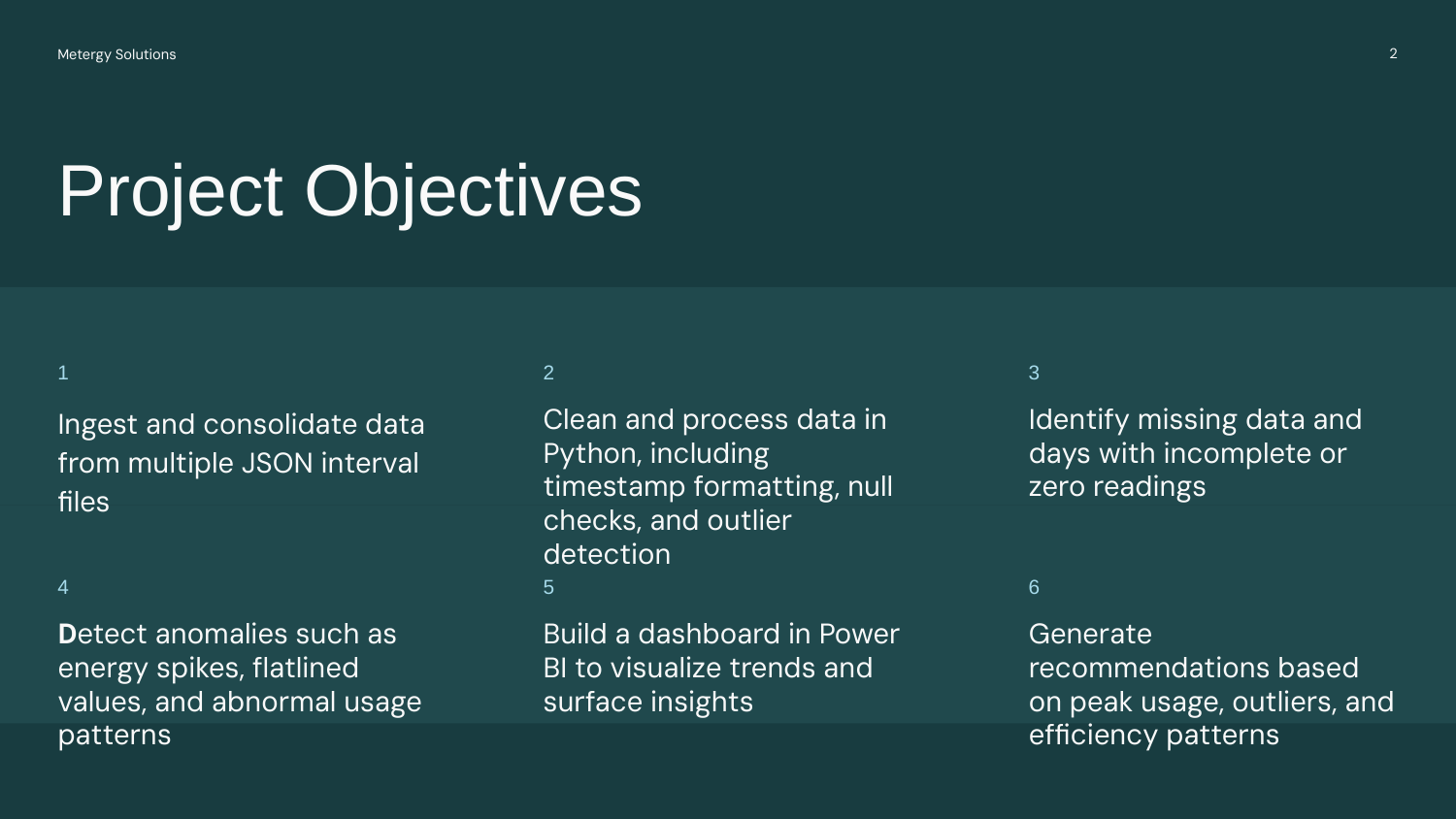

Metergy Solutions
2
# Project Objectives

1
2
3
Ingest and consolidate data from multiple JSON interval files
Clean and process data in Python, including timestamp formatting, null checks, and outlier detection
Identify missing data and days with incomplete or zero readings

4
5
6
Detect anomalies such as energy spikes, flatlined values, and abnormal usage patterns

Build a dashboard in Power BI to visualize trends and surface insights

Generate recommendations based on peak usage, outliers, and efficiency patterns